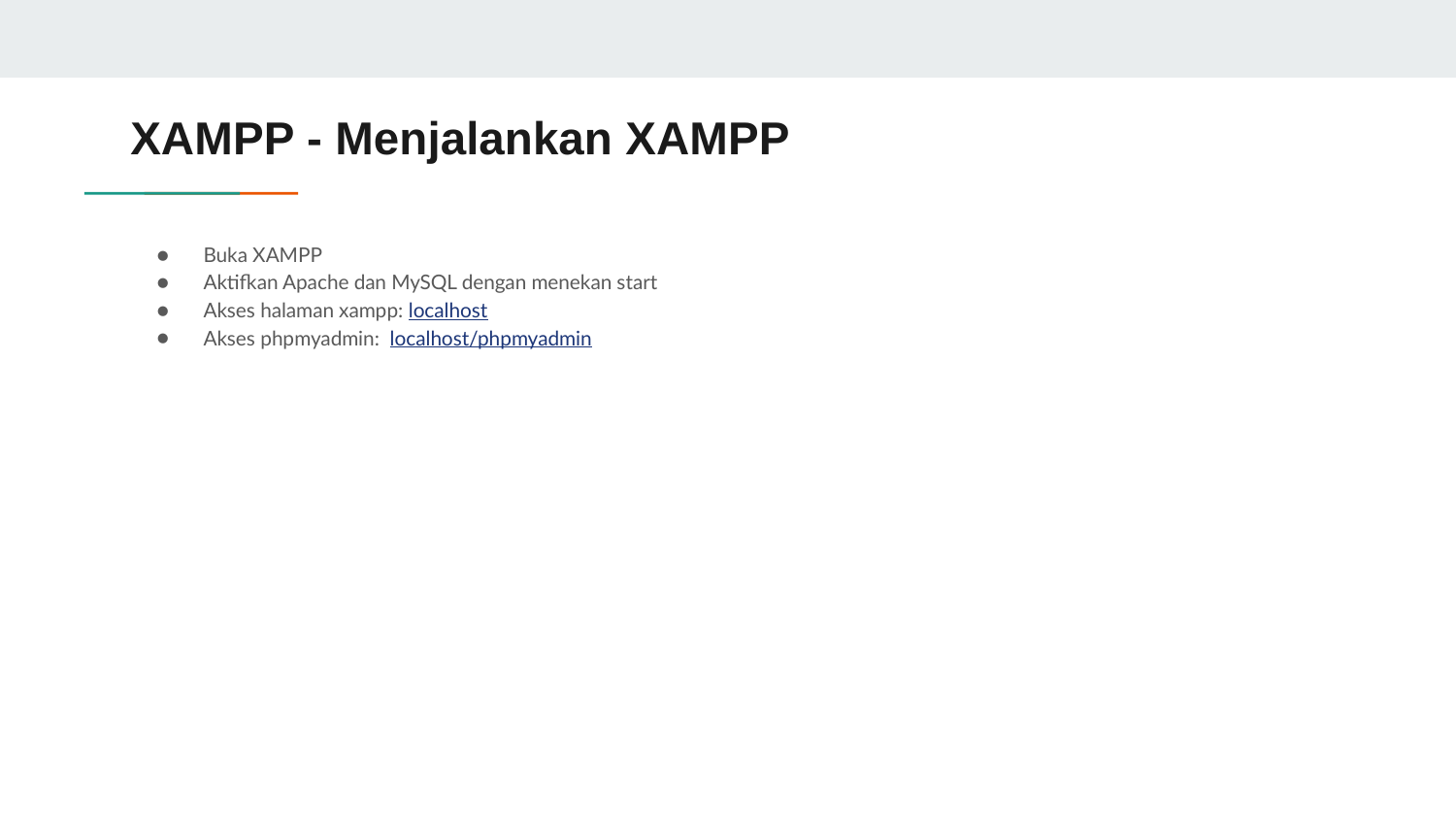

# XAMPP - Menjalankan XAMPP
Buka XAMPP
Aktifkan Apache dan MySQL dengan menekan start
Akses halaman xampp: localhost
Akses phpmyadmin:  localhost/phpmyadmin